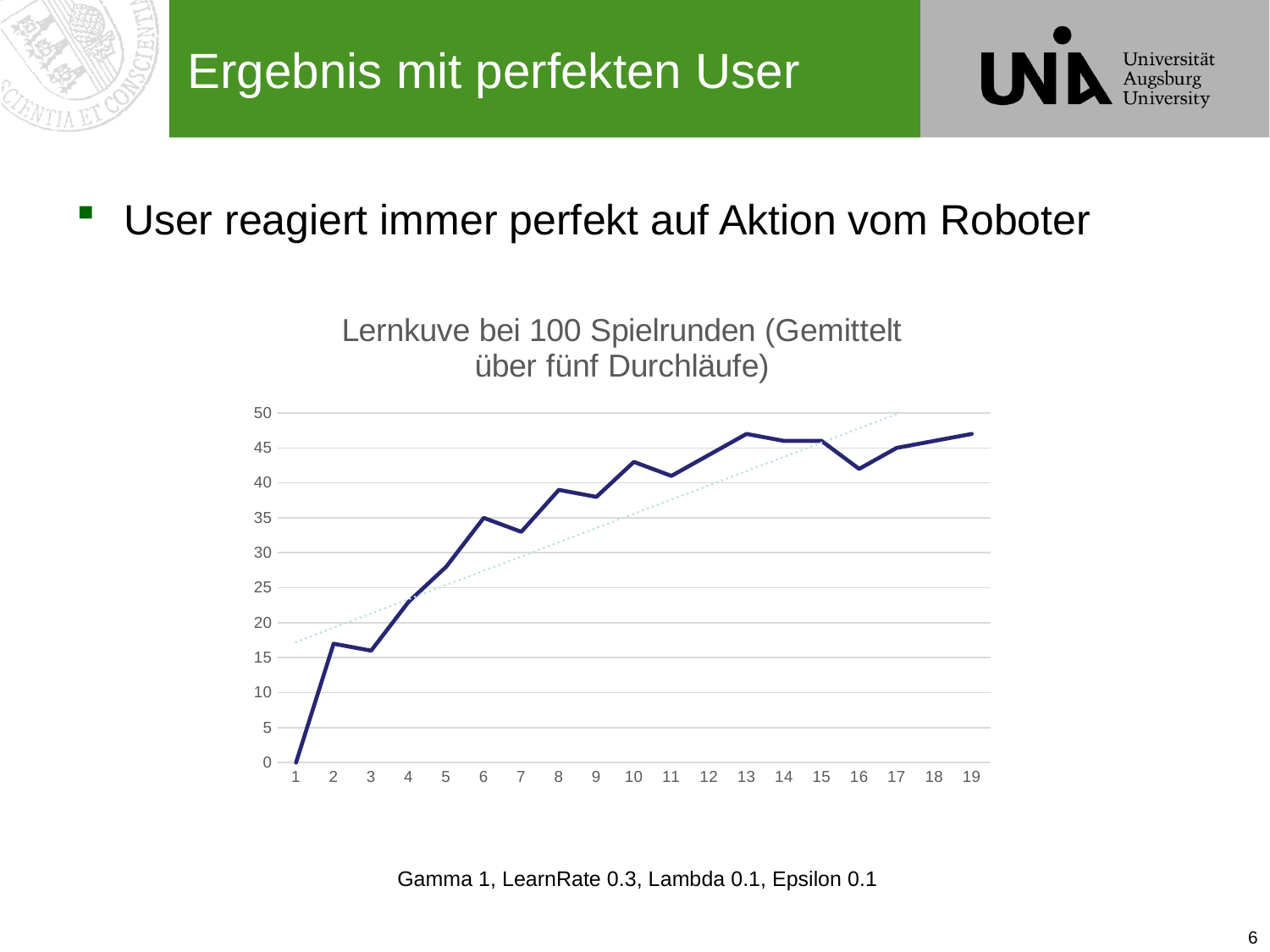

# Ergebnis mit perfekten User
User reagiert immer perfekt auf Aktion vom Roboter

### Chart: Lernkuve bei 100 Spielrunden (Gemittelt über fünf Durchläufe)

| Category |  |
|---|---|
Gamma 1, LearnRate 0.3, Lambda 0.1, Epsilon 0.1

6